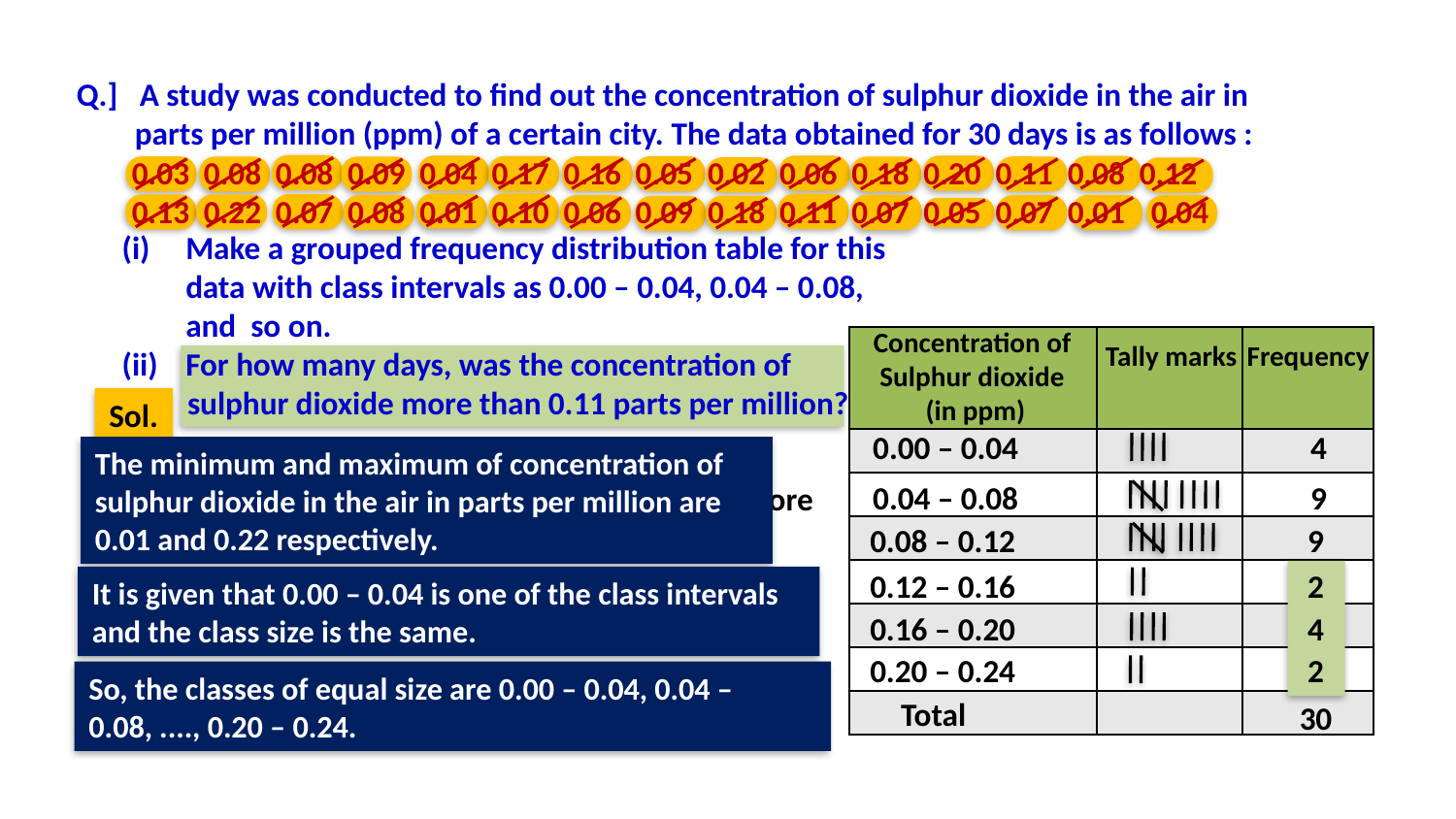

Q.]   A study was conducted to find out the concentration of sulphur dioxide in the air in
        parts per million (ppm) of a certain city. The data obtained for 30 days is as follows :
0.03  0.08  0.08  0.09  0.04  0.17  0.16  0.05  0.02  0.06  0.18  0.20  0.11  0.08  0.12
0.13  0.22  0.07  0.08  0.01  0.10  0.06  0.09  0.18  0.11  0.07  0.05  0.07  0.01	0.04

Make a grouped frequency distribution table for this  data with class intervals as 0.00 – 0.04, 0.04 – 0.08, and  so on.
For how many days, was the concentration of
         sulphur dioxide more than 0.11 parts per million?
Concentration of Sulphur dioxide
 (in ppm)
|  |  |  |
| --- | --- | --- |
|  |  |  |
|  |  |  |
|  |  |  |
|  |  |  |
|  |  |  |
|  |  |  |
|  |  |  |
Frequency
Tally marks

Sol.
0.00 – 0.04
4
The minimum and maximum of concentration of
sulphur dioxide in the air in parts per million are
0.01 and 0.22 respectively.
0.04 – 0.08
9
The concentration of sulphur dioxide was more
         than 0.11 ppm for 8 days.
0.08 – 0.12
9
0.12 – 0.16
2

It is given that 0.00 – 0.04 is one of the class intervals
and the class size is the same.
0.16 – 0.20
4
0.20 – 0.24
2
So, the classes of equal size are 0.00 – 0.04, 0.04 – 0.08, ...., 0.20 – 0.24.
Total
30